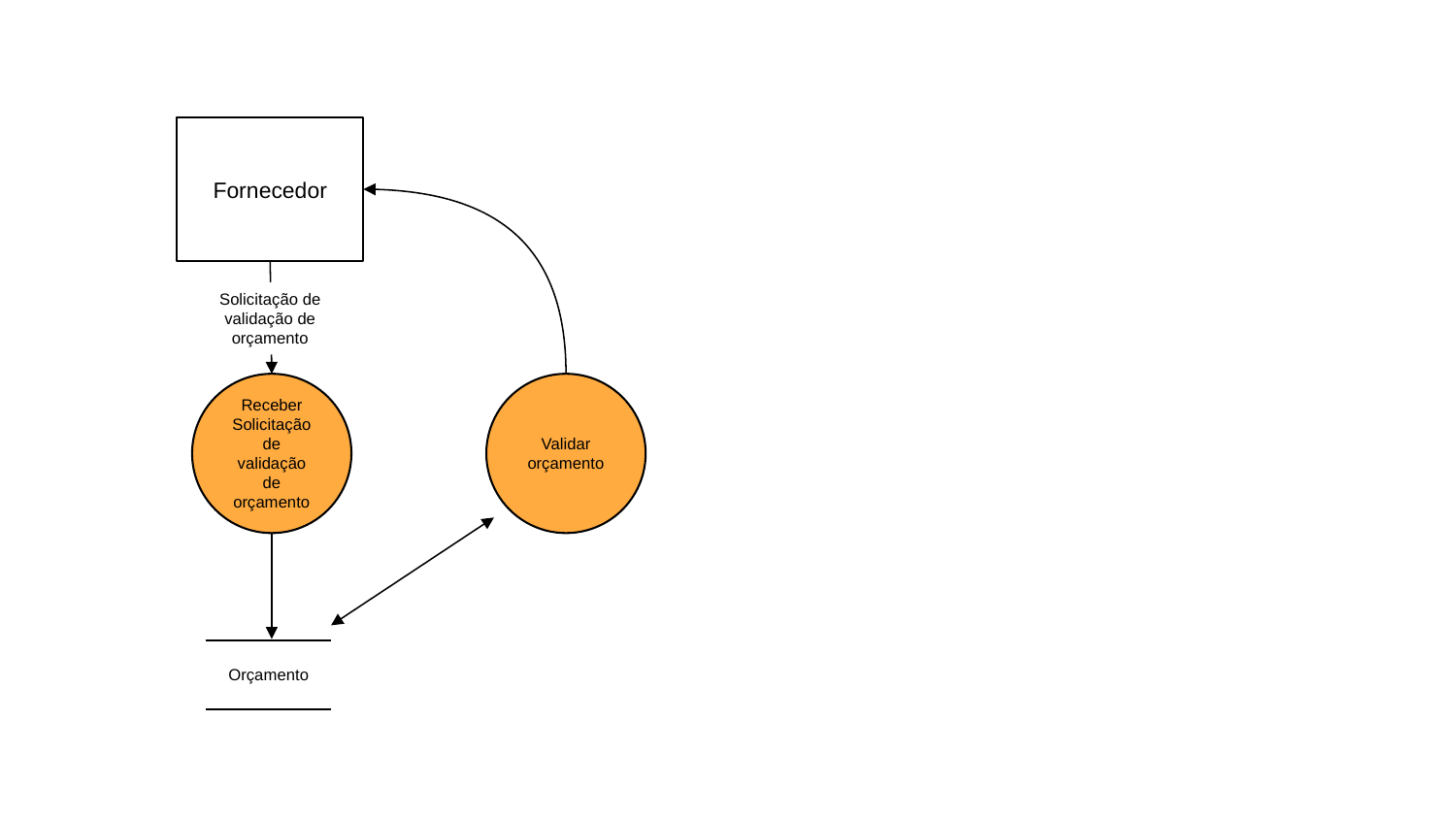

Fornecedor
Solicitação de validação de orçamento
Receber Solicitação de validação de orçamento
Validar orçamento
Orçamento